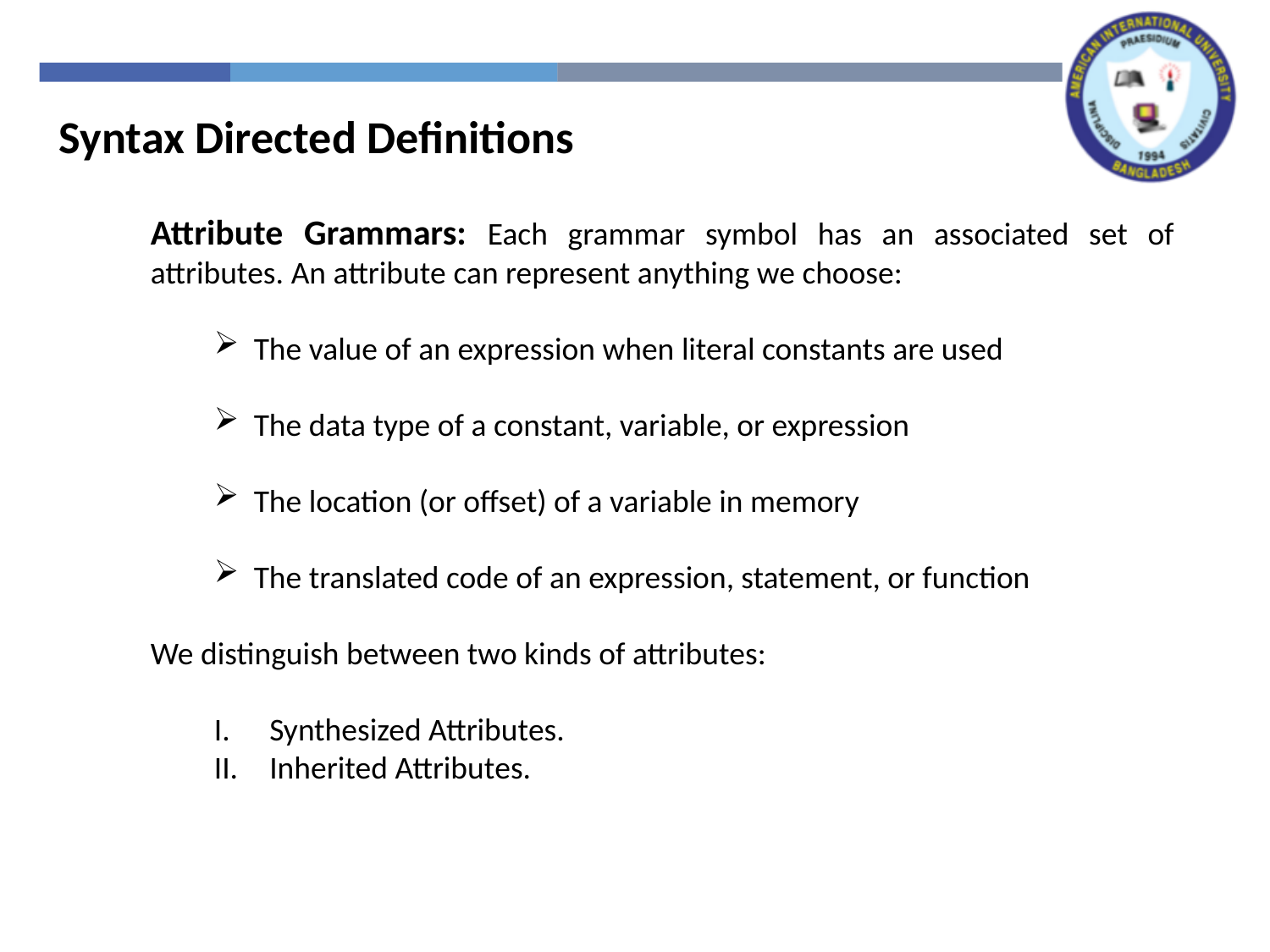

Syntax Directed Definitions
Attribute Grammars: Each grammar symbol has an associated set of attributes. An attribute can represent anything we choose:

The value of an expression when literal constants are used

The data type of a constant, variable, or expression

The location (or offset) of a variable in memory

The translated code of an expression, statement, or function

We distinguish between two kinds of attributes:

Synthesized Attributes.
Inherited Attributes.